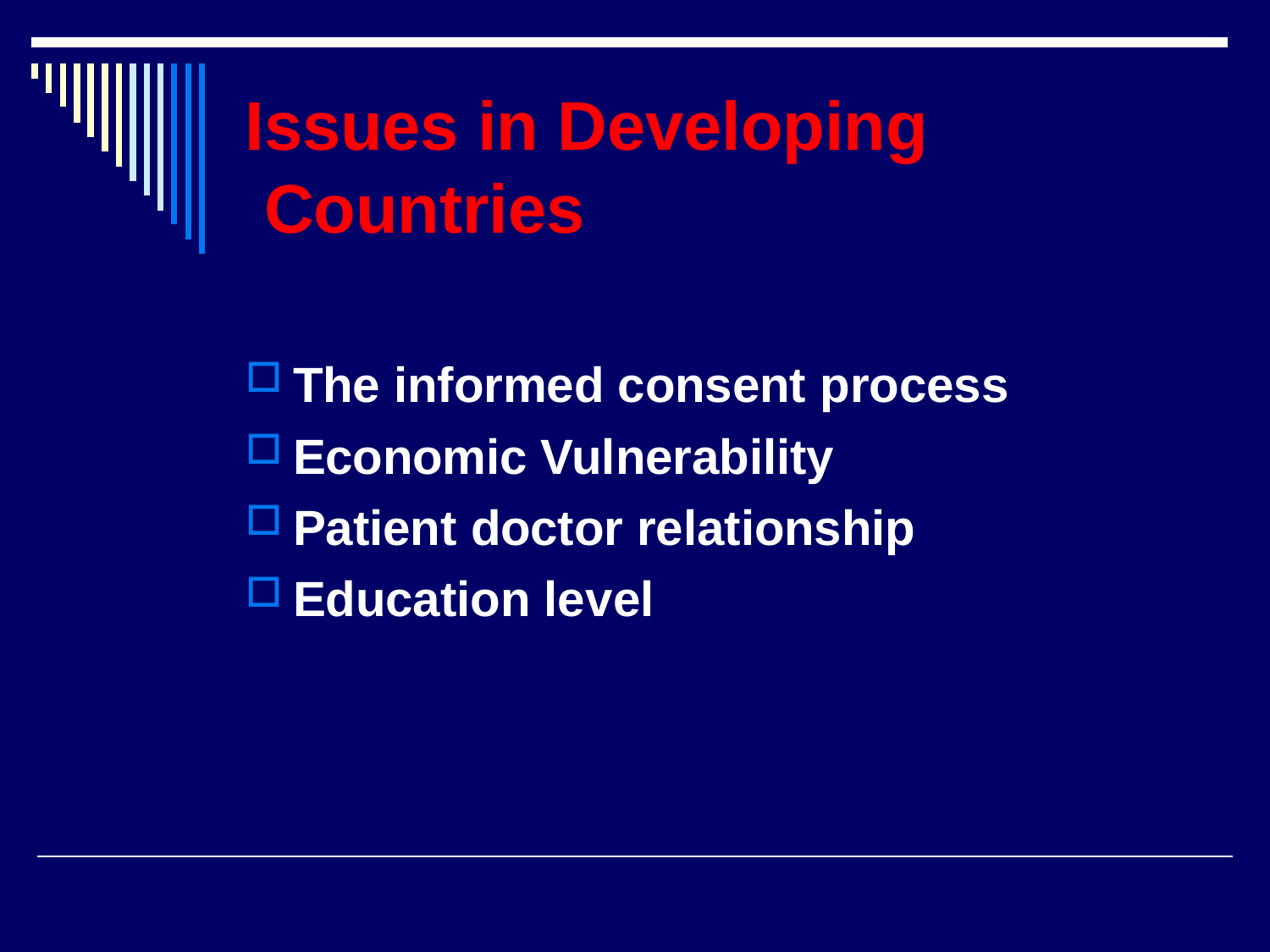

# Issues in Developing  Countries
The informed consent process
Economic Vulnerability
Patient doctor relationship
Education level